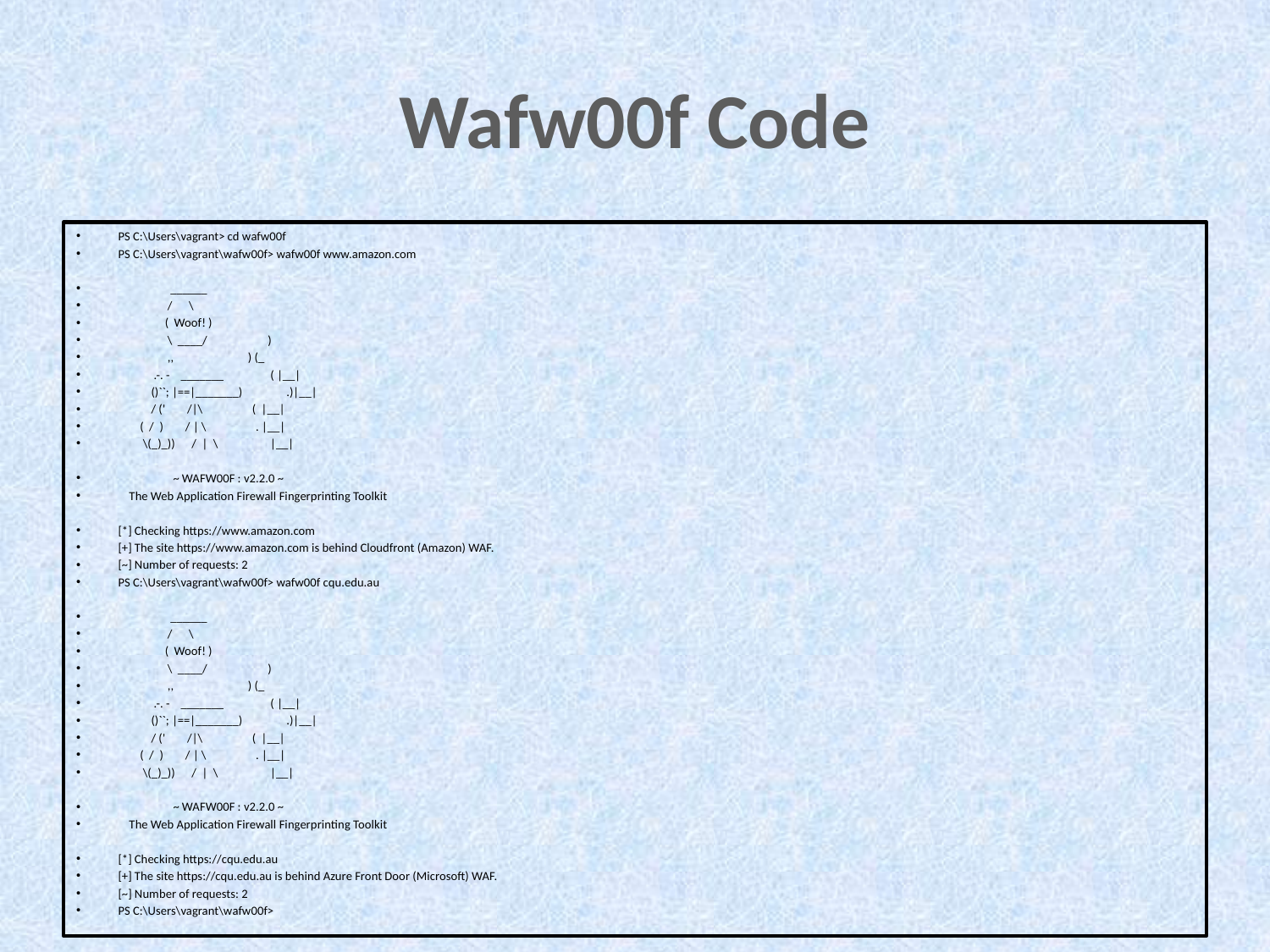

# Wafw00f Code
PS C:\Users\vagrant> cd wafw00f
PS C:\Users\vagrant\wafw00f> wafw00f www.amazon.com

                   ______
                  /      \
                 (  Woof! )
                  \  ____/                      )
                  ,,                           ) (_
             .-. -    _______                 ( |__|
            ()``; |==|_______)                .)|__|
            / ('        /|\                  (  |__|
        (  /  )        / | \                  . |__|
         \(_)_))      /  |  \                   |__|

                    ~ WAFW00F : v2.2.0 ~
    The Web Application Firewall Fingerprinting Toolkit

[*] Checking https://www.amazon.com
[+] The site https://www.amazon.com is behind Cloudfront (Amazon) WAF.
[~] Number of requests: 2
PS C:\Users\vagrant\wafw00f> wafw00f cqu.edu.au

                   ______
                  /      \
                 (  Woof! )
                  \  ____/                      )
                  ,,                           ) (_
             .-. -    _______                 ( |__|
            ()``; |==|_______)                .)|__|
            / ('        /|\                  (  |__|
        (  /  )        / | \                  . |__|
         \(_)_))      /  |  \                   |__|

                    ~ WAFW00F : v2.2.0 ~
    The Web Application Firewall Fingerprinting Toolkit

[*] Checking https://cqu.edu.au
[+] The site https://cqu.edu.au is behind Azure Front Door (Microsoft) WAF.
[~] Number of requests: 2
PS C:\Users\vagrant\wafw00f>